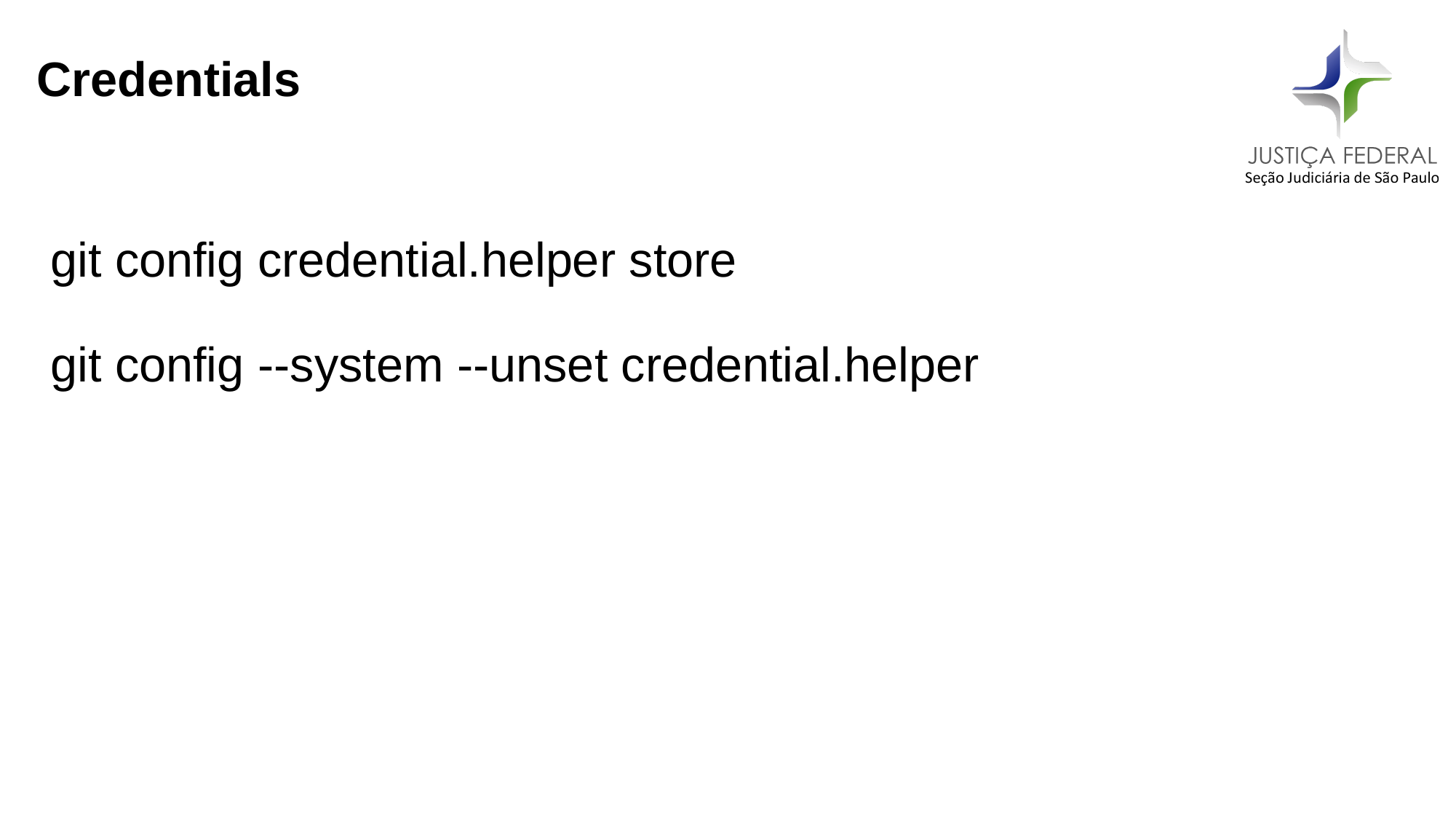

Credentials

git config credential.helper store

git config --system --unset credential.helper